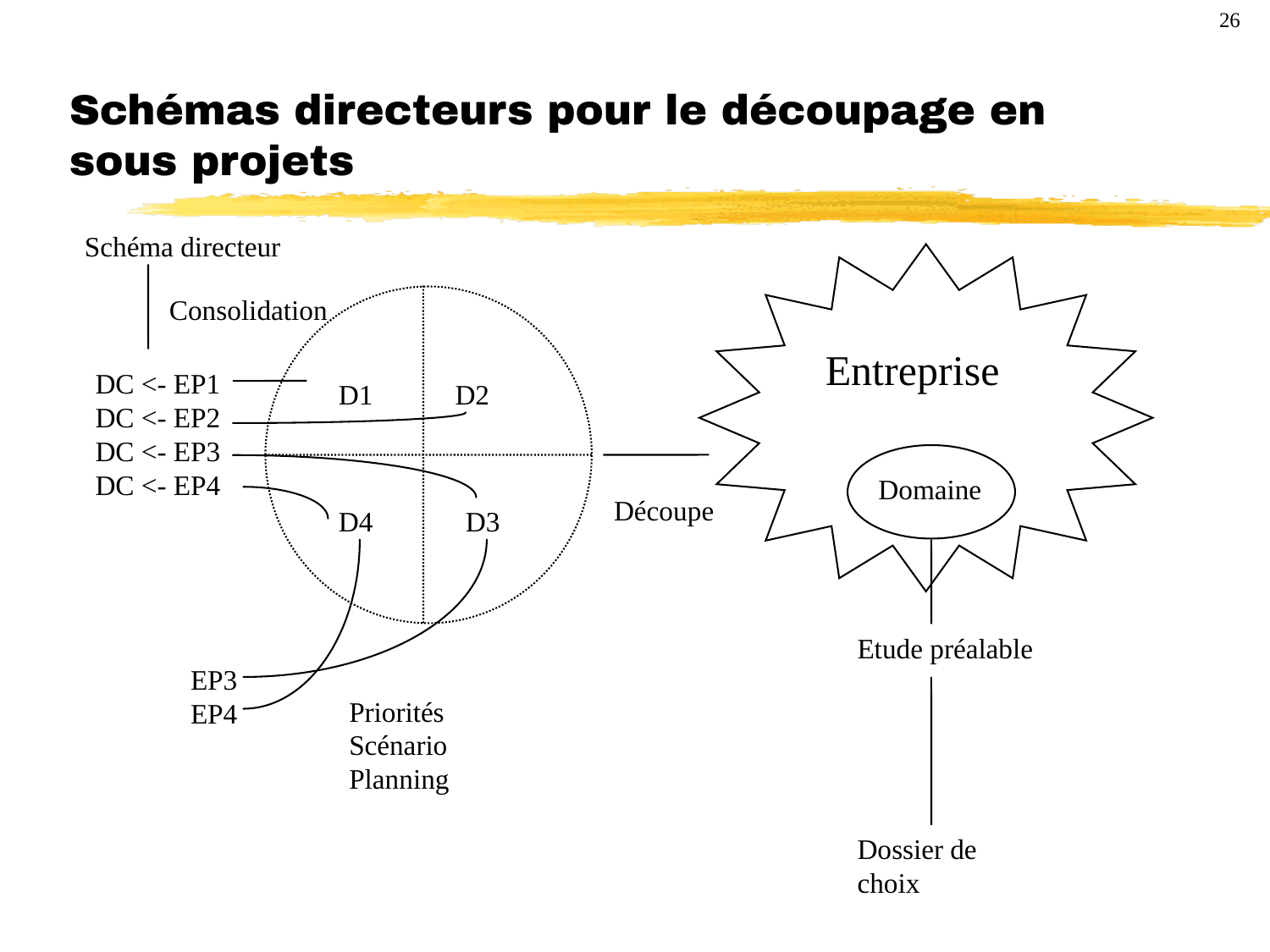

26
# Schémas directeurs pour le découpage en sous projets
Schéma directeur

Consolidation

D1
D2

D4
D3
Entreprise
DC <- EP1
DC <- EP2
DC <- EP3
DC <- EP4

Domaine
Découpe

Etude préalable
EP3
EP4

Priorités
Scénario
Planning
Dossier de choix